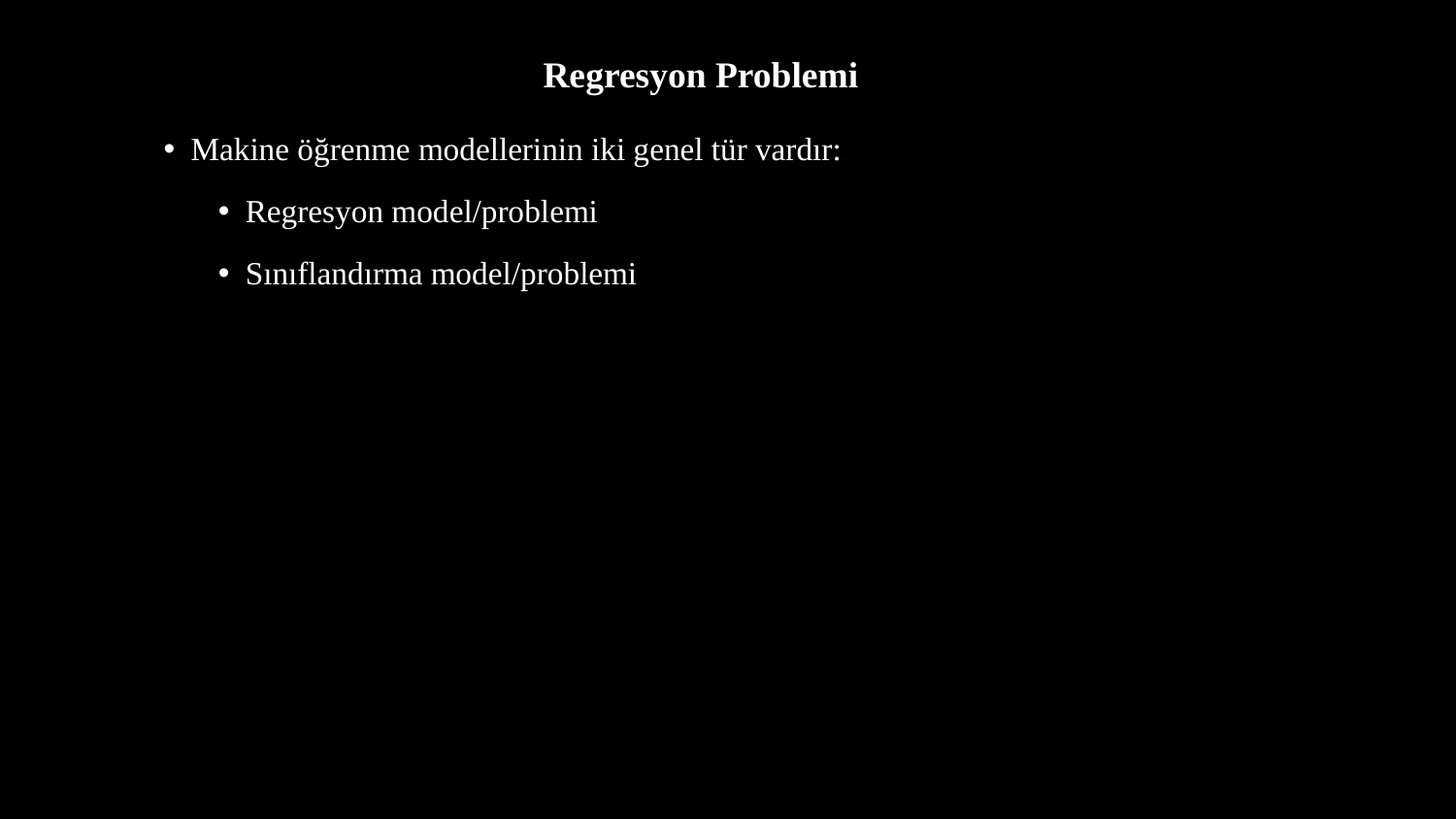

# Regresyon Problemi
Makine öğrenme modellerinin iki genel tür vardır:
Regresyon model/problemi
Sınıflandırma model/problemi